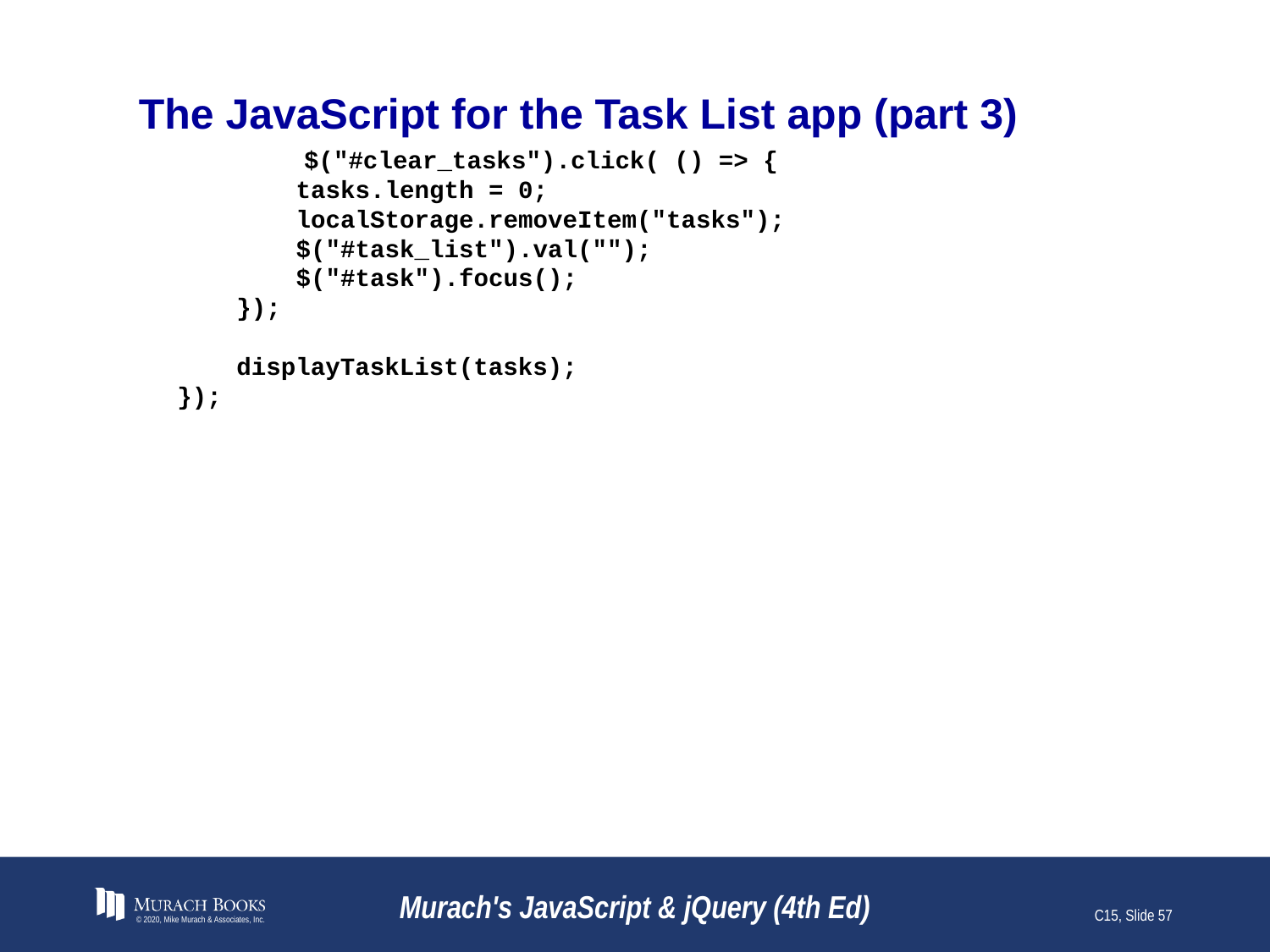

# The JavaScript for the Task List app (part 3)
 	$("#clear_tasks").click( () => {
        tasks.length = 0;
        localStorage.removeItem("tasks");
        $("#task_list").val("");
        $("#task").focus();
    });

    displayTaskList(tasks);
});
© 2020, Mike Murach & Associates, Inc.
Murach's JavaScript & jQuery (4th Ed)

C15, Slide 57